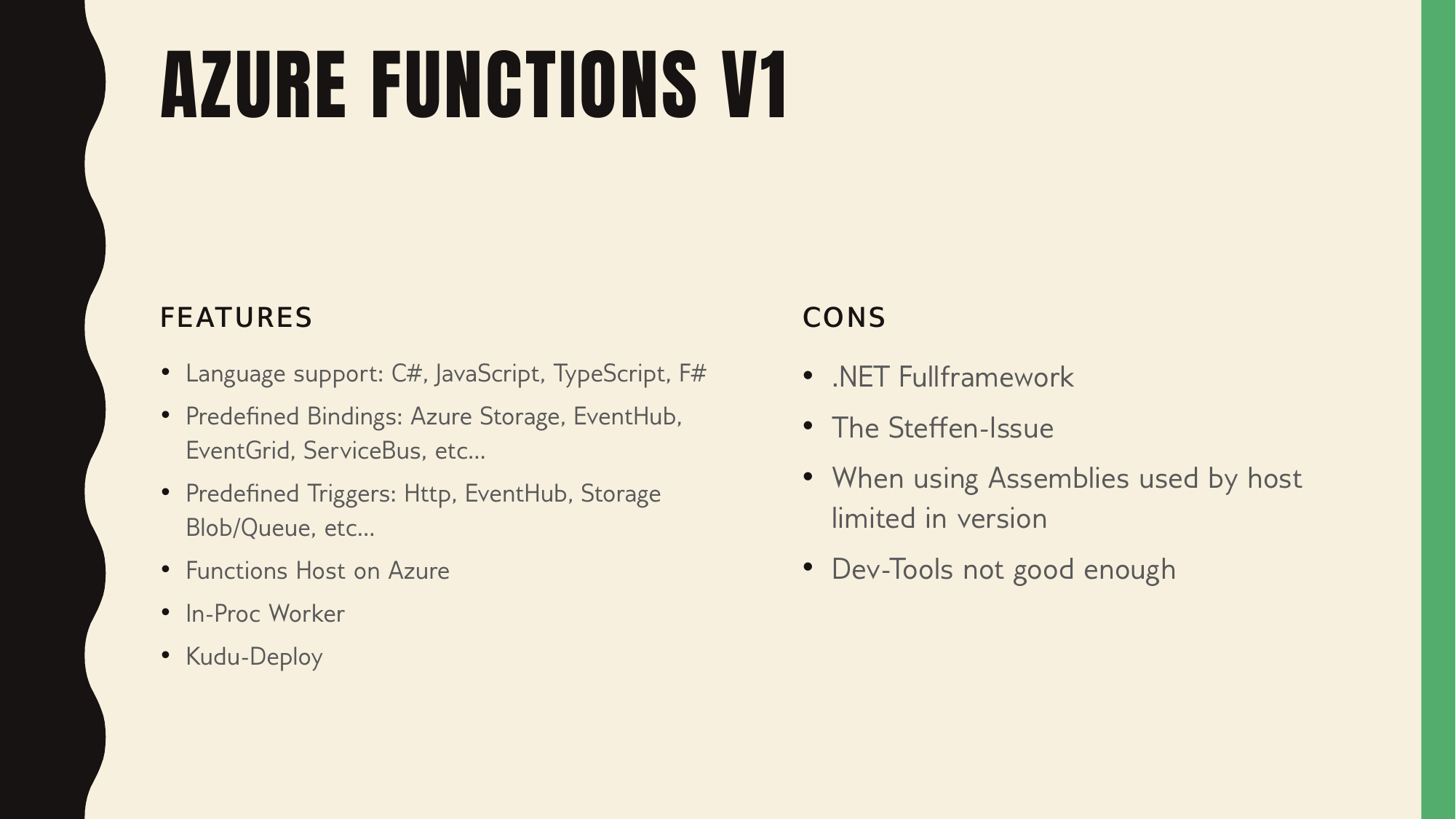

# Azure Functions V1
Features
Cons
Language support: C#, JavaScript, TypeScript, F#
Predefined Bindings: Azure Storage, EventHub, EventGrid, ServiceBus, etc…
Predefined Triggers: Http, EventHub, Storage Blob/Queue, etc…
Functions Host on Azure
In-Proc Worker
Kudu-Deploy
.NET Fullframework
The Steffen-Issue
When using Assemblies used by host limited in version
Dev-Tools not good enough